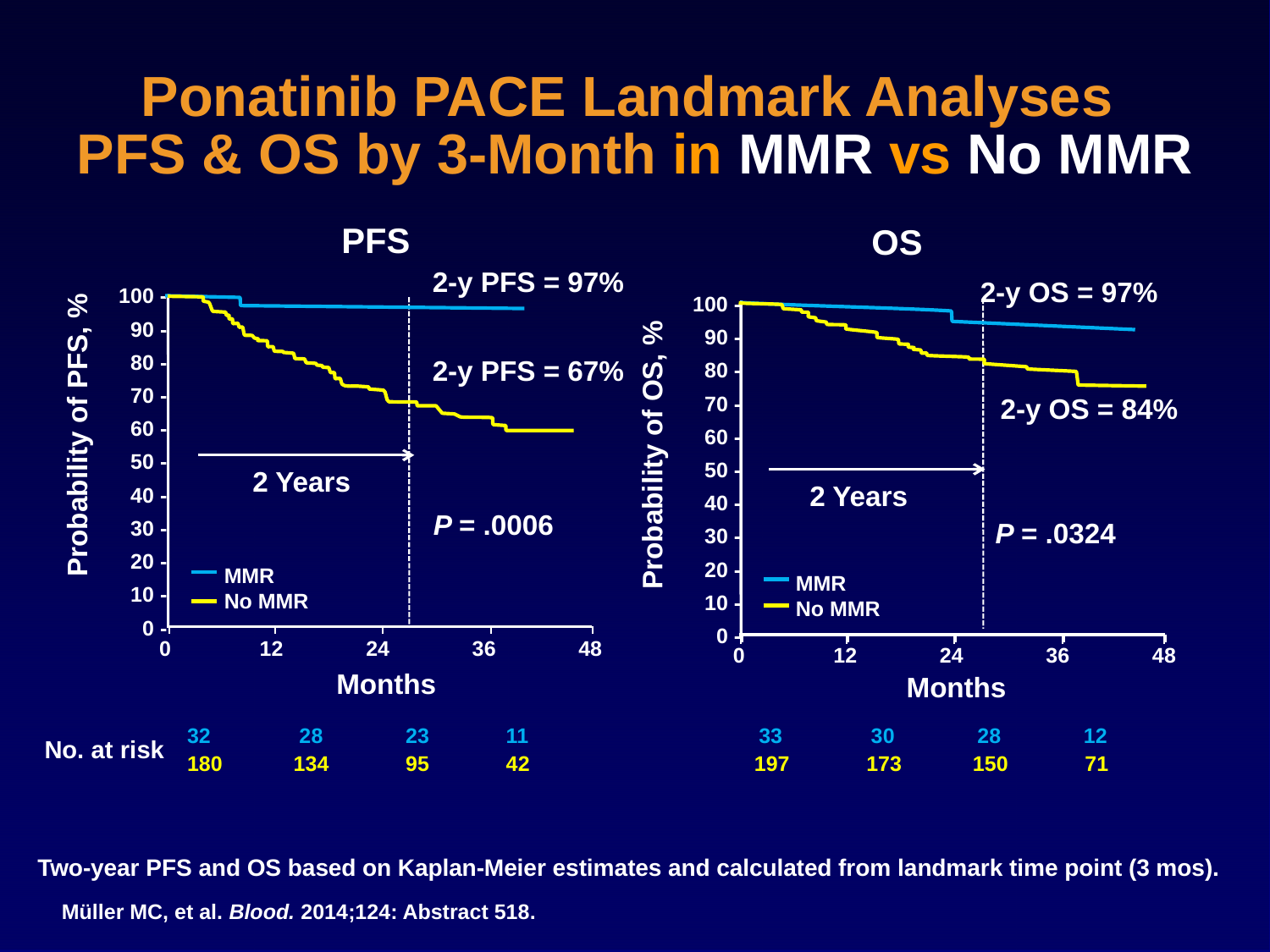

Ponatinib PACE Landmark Analyses
PFS & OS by 3-Month in MMR vs No MMR
PFS
OS
2-y PFS = 97%
2-y OS = 97%
100 -
90 -
80 -
70 -
60 -
50 -
40 -
30 -
20 -
10 -
0 -
Probability of PFS, %
100 -
90 -
80 -
70 -
60 -
50 -
40 -
30 -
20 -
10 -
0 -
Probability of OS, %

2-y PFS = 67%
2-y OS = 84%
2 Years
2 Years
P = .0006
P = .0324
MMR
No MMR
MMR
No MMR
0               12              24              36              48
0               12              24              36              48
Months
Months
32               28              23             11                                       33               30              28              12
180            134             95             42                                      197             173            150             71
No. at risk
Two-year PFS and OS based on Kaplan-Meier estimates and calculated from landmark time point (3 mos).
Müller MC, et al. Blood. 2014;124: Abstract 518.